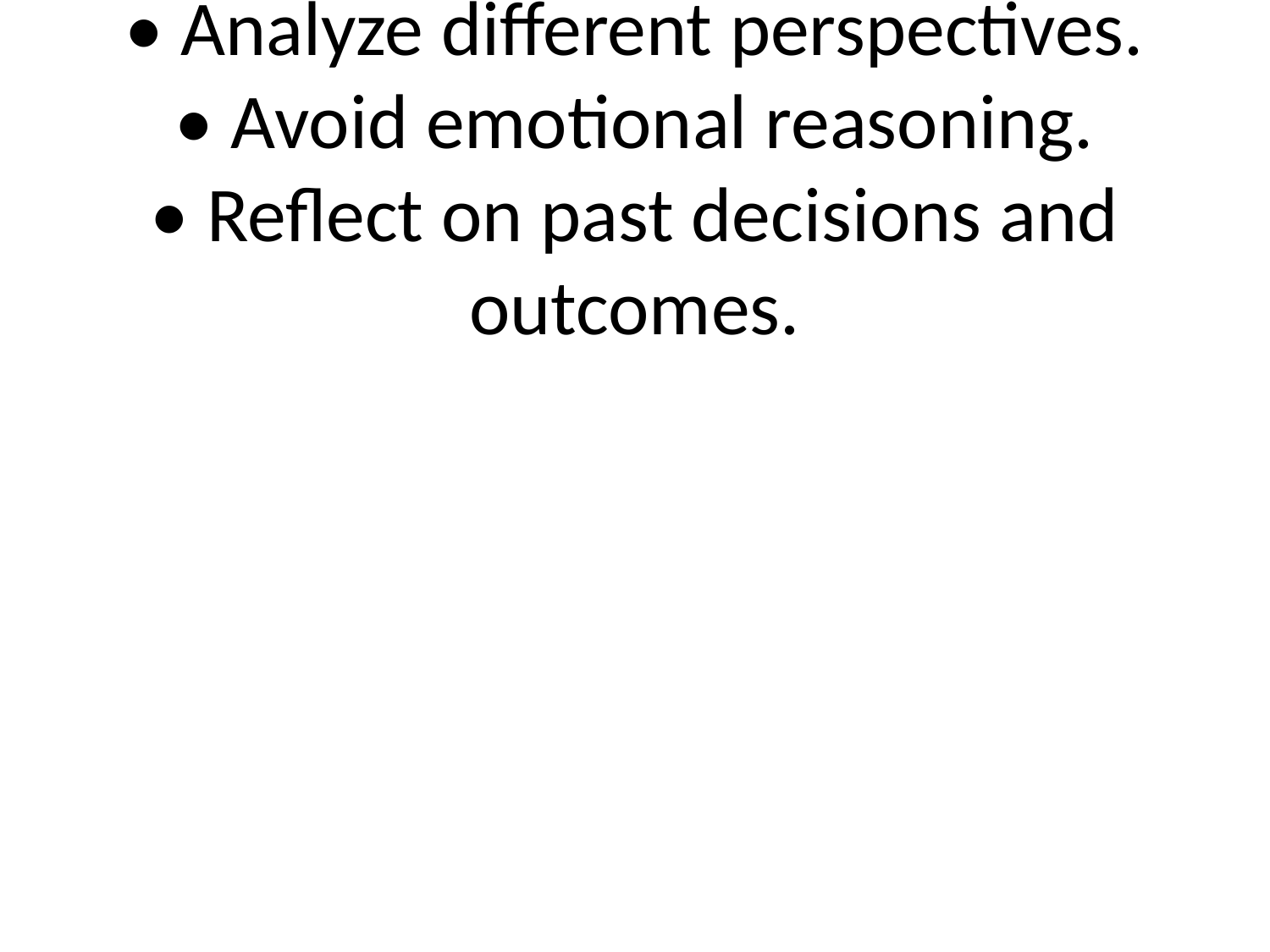

# • Ask questions and seek evidence.
• Analyze different perspectives.
• Avoid emotional reasoning.
• Reflect on past decisions and outcomes.